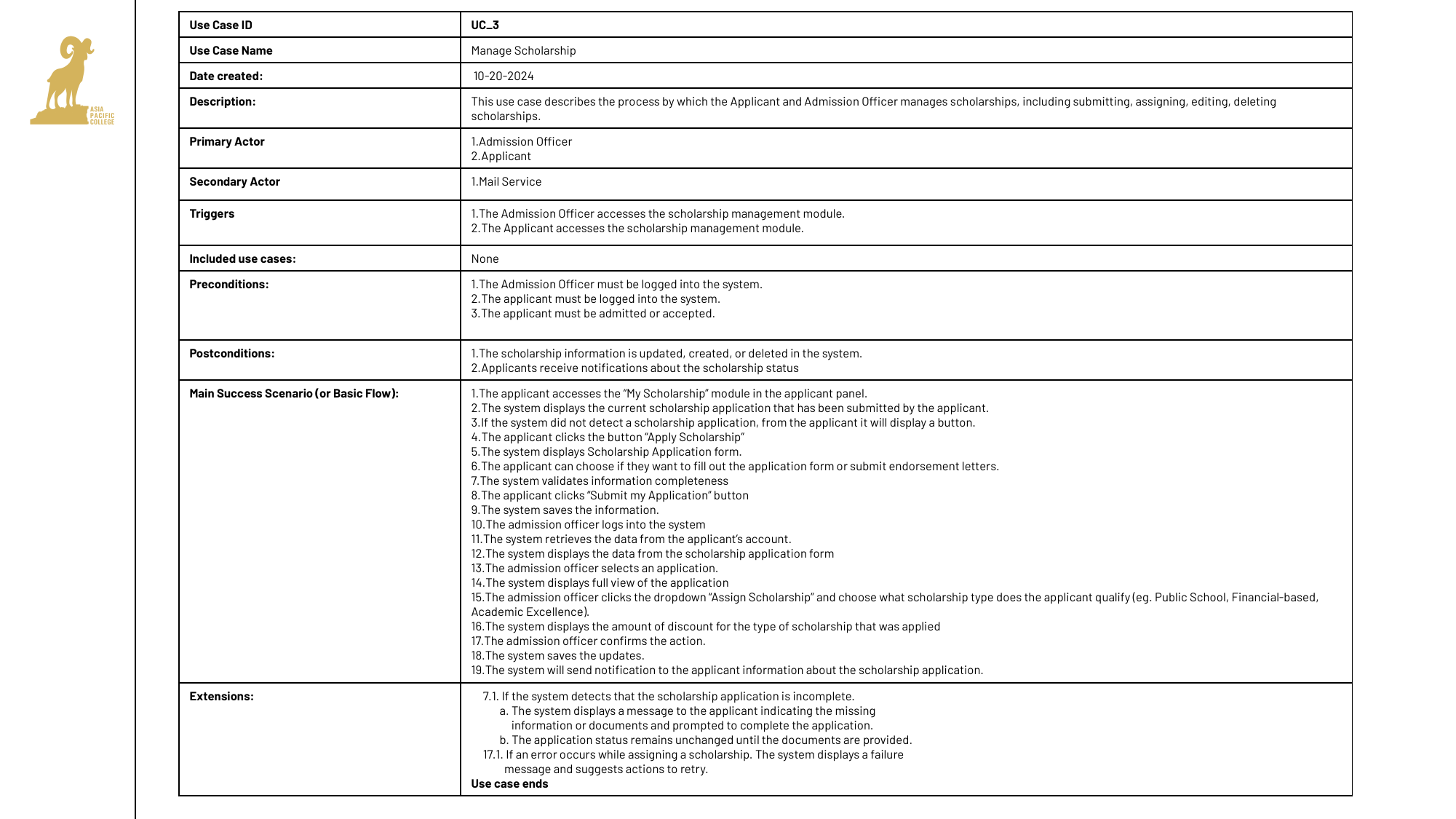

| Use Case ID | UC\_3 |
| --- | --- |
| Use Case Name | Manage Scholarship |
| Date created: | 10-20-2024 |
| Description: | This use case describes the process by which the Applicant and Admission Officer manages scholarships, including submitting, assigning, editing, deleting scholarships. |
| Primary Actor | Admission Officer  Applicant |
| Secondary Actor | Mail Service |
| Triggers | The Admission Officer accesses the scholarship management module.  The Applicant accesses the scholarship management module. |
| Included use cases: | None |
| Preconditions: | The Admission Officer must be logged into the system.  The applicant must be logged into the system.  The applicant must be admitted or accepted. |
| Postconditions: | The scholarship information is updated, created, or deleted in the system.  Applicants receive notifications about the scholarship status |
| Main Success Scenario (or Basic Flow): | The applicant accesses the “My Scholarship” module in the applicant panel.  The system displays the current scholarship application that has been submitted by the applicant.  If the system did not detect a scholarship application, from the applicant it will display a button.  The applicant clicks the button “Apply Scholarship”   The system displays Scholarship Application form.  The applicant can choose if they want to fill out the application form or submit endorsement letters.  The system validates information completeness  The applicant clicks “Submit my Application” button  The system saves the information.  The admission officer logs into the system  The system retrieves the data from the applicant’s account.  The system displays the data from the scholarship application form  The admission officer selects an application.  The system displays full view of the application  The admission officer clicks the dropdown “Assign Scholarship” and choose what scholarship type does the applicant qualify (eg. Public School, Financial-based, Academic Excellence).  The system displays the amount of discount for the type of scholarship that was applied  The admission officer confirms the action.  The system saves the updates.  The system will send notification to the applicant information about the scholarship application. |
| Extensions: | 7.1. If the system detects that the scholarship application is incomplete.              a. The system displays a message to the applicant indicating the missing                    information or documents and prompted to complete the application.              b. The application status remains unchanged until the documents are provided.       17.1. If an error occurs while assigning a scholarship. The system displays a failure                 message and suggests actions to retry.  Use case ends |